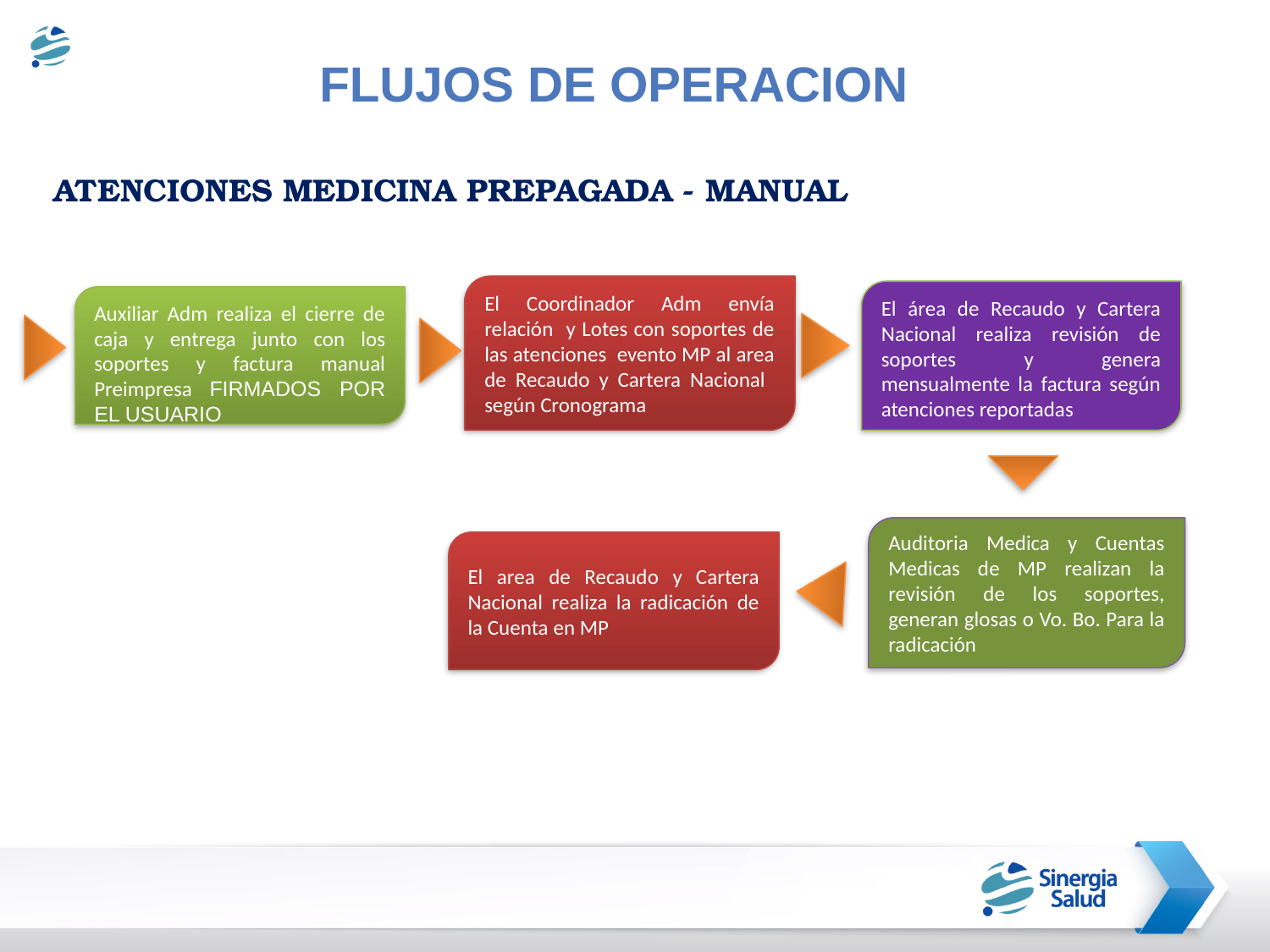

FLUJOS DE OPERACION
ATENCIONES MEDICINA PREPAGADA - MANUAL
El Coordinador Adm envía relación  y Lotes con soportes de las atenciones  evento MP al area de Recaudo y Cartera Nacional  según Cronograma
El área de Recaudo y Cartera Nacional realiza revisión de soportes y genera mensualmente la factura según atenciones reportadas
Auxiliar Adm realiza el cierre de caja y entrega junto con los soportes y factura manual Preimpresa FIRMADOS POR EL USUARIO

Auditoria Medica y Cuentas Medicas de MP realizan la revisión de los soportes, generan glosas o Vo. Bo. Para la radicación
El area de Recaudo y Cartera Nacional realiza la radicación de la Cuenta en MP